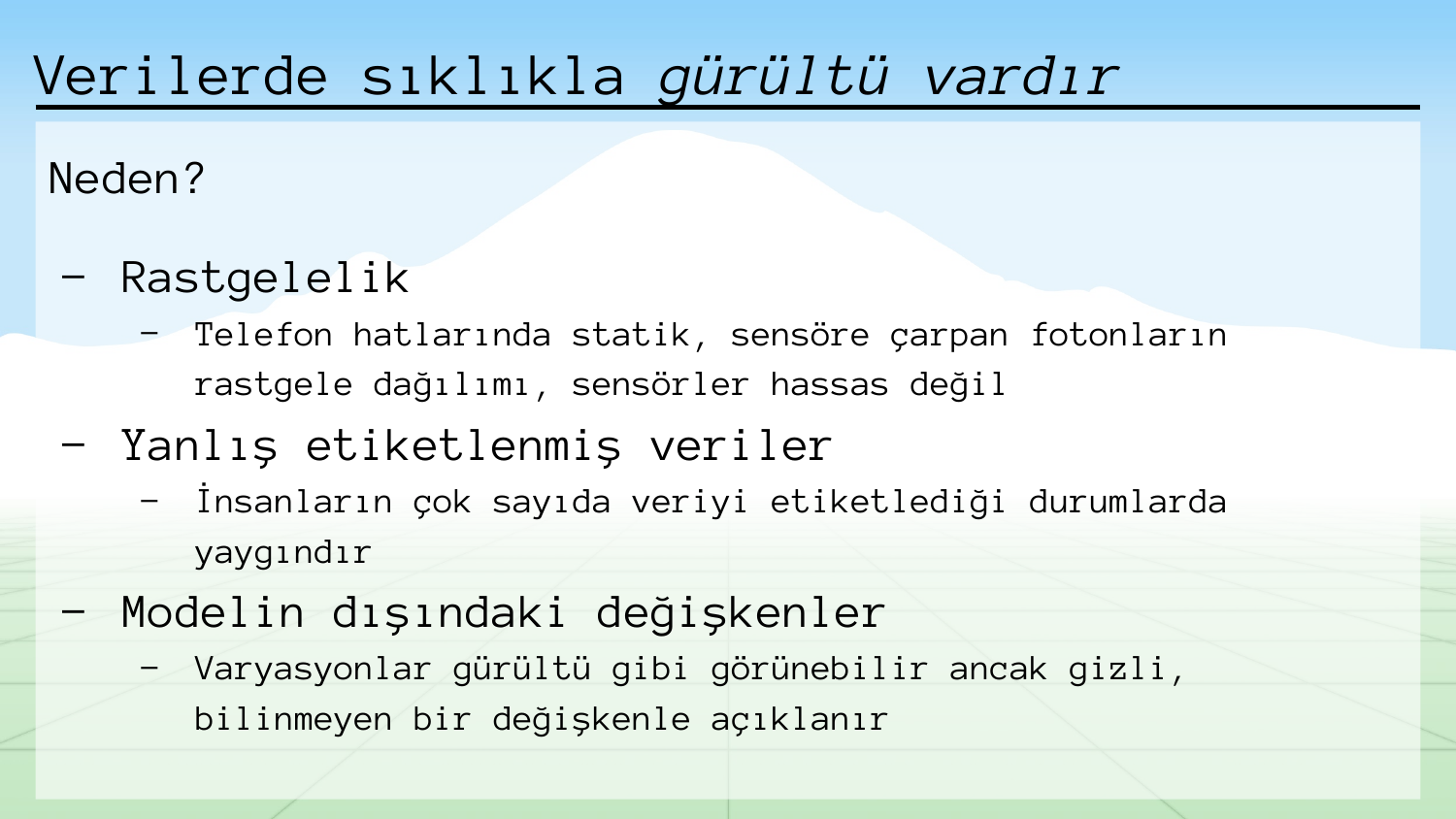

# Verilerde sıklıkla gürültü vardır
Neden?
Rastgelelik
Telefon hatlarında statik, sensöre çarpan fotonların rastgele dağılımı, sensörler hassas değil
Yanlış etiketlenmiş veriler
İnsanların çok sayıda veriyi etiketlediği durumlarda yaygındır
Modelin dışındaki değişkenler
Varyasyonlar gürültü gibi görünebilir ancak gizli, bilinmeyen bir değişkenle açıklanır